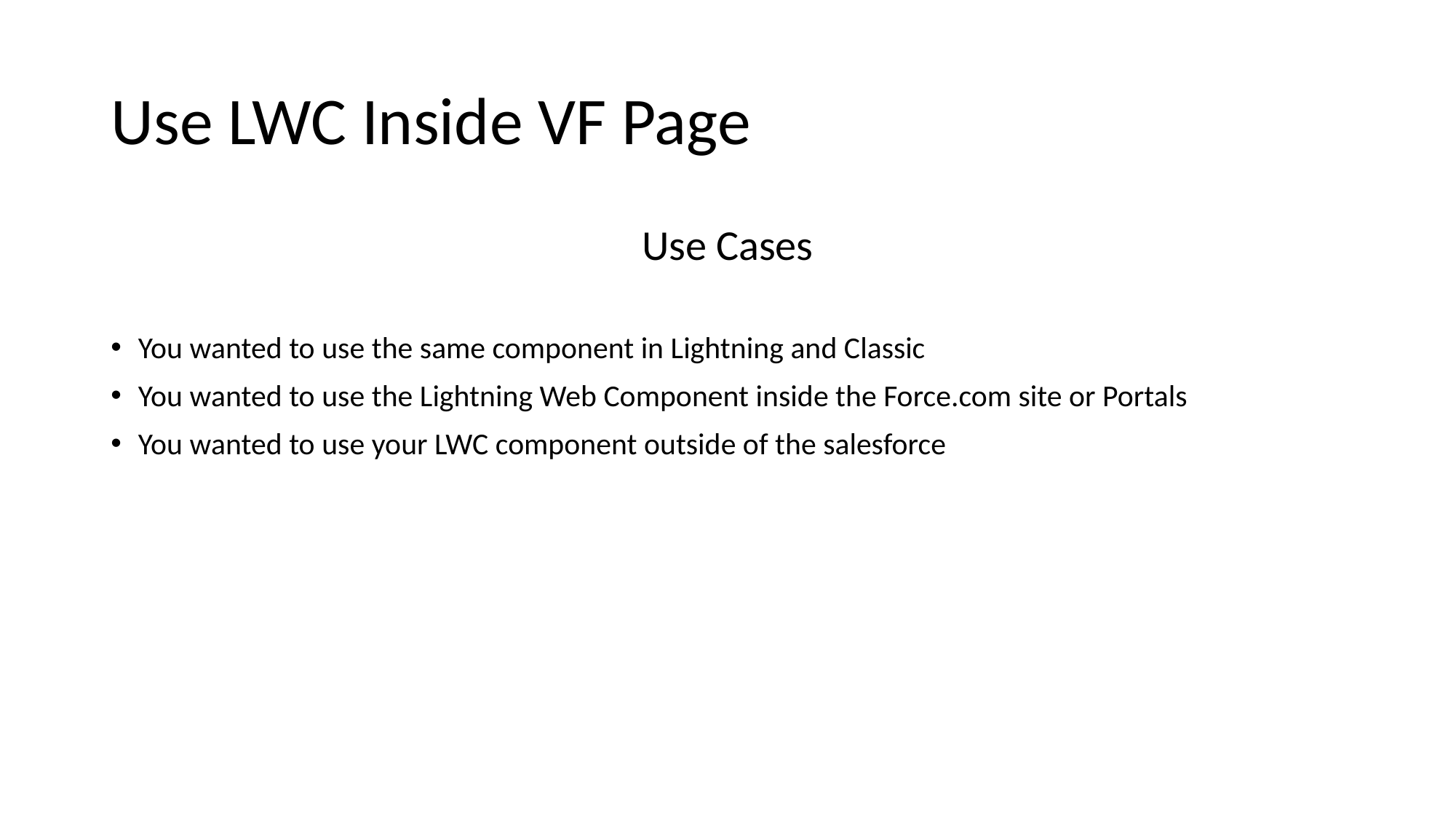

# Use LWC Inside VF Page
Use Cases

You wanted to use the same component in Lightning and Classic
You wanted to use the Lightning Web Component inside the Force.com site or Portals
You wanted to use your LWC component outside of the salesforce